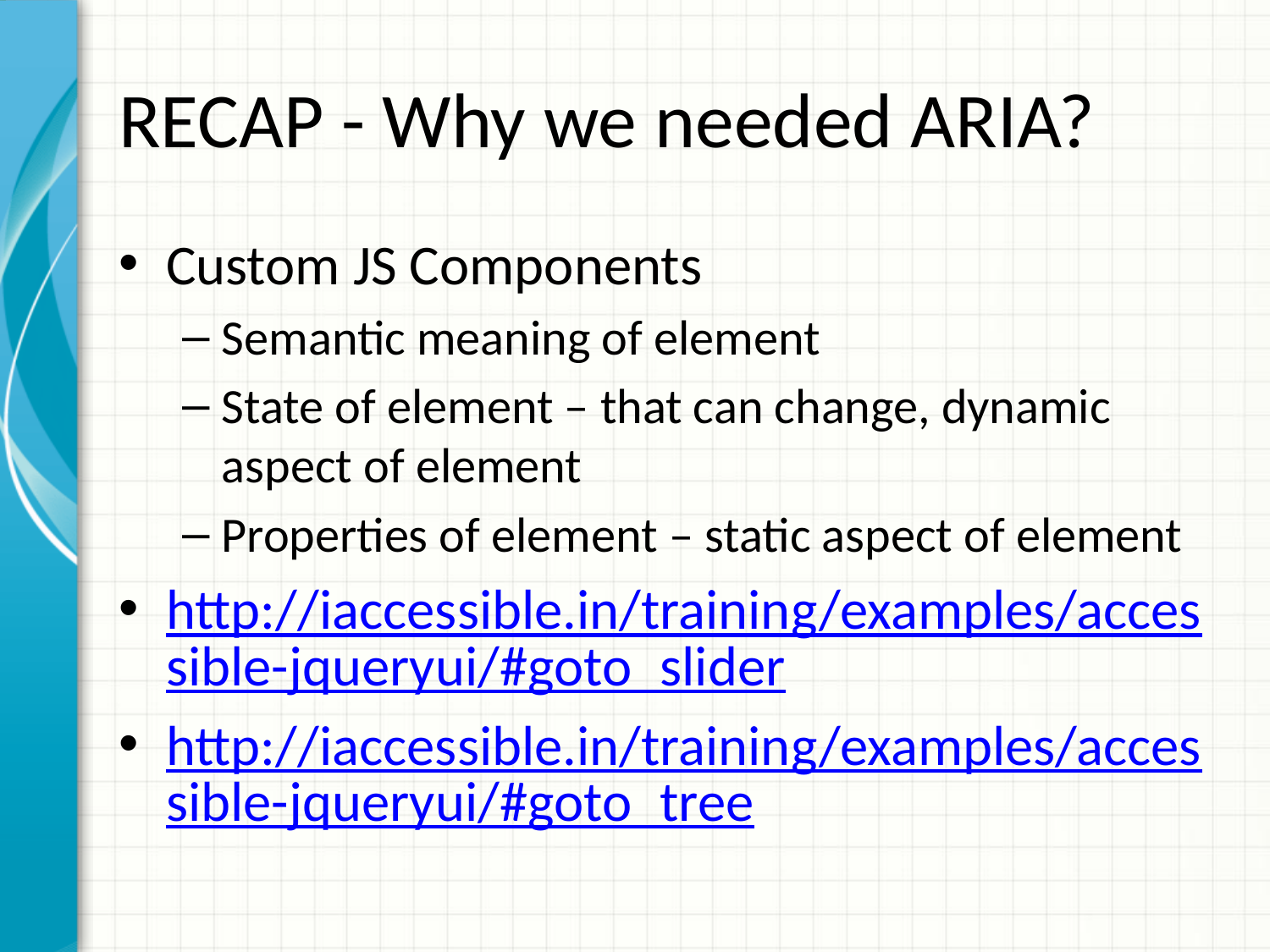

# RECAP - Why we needed ARIA?
Custom JS Components
Semantic meaning of element
State of element – that can change, dynamic aspect of element
Properties of element – static aspect of element
http://iaccessible.in/training/examples/accessible-jqueryui/#goto_slider
http://iaccessible.in/training/examples/accessible-jqueryui/#goto_tree